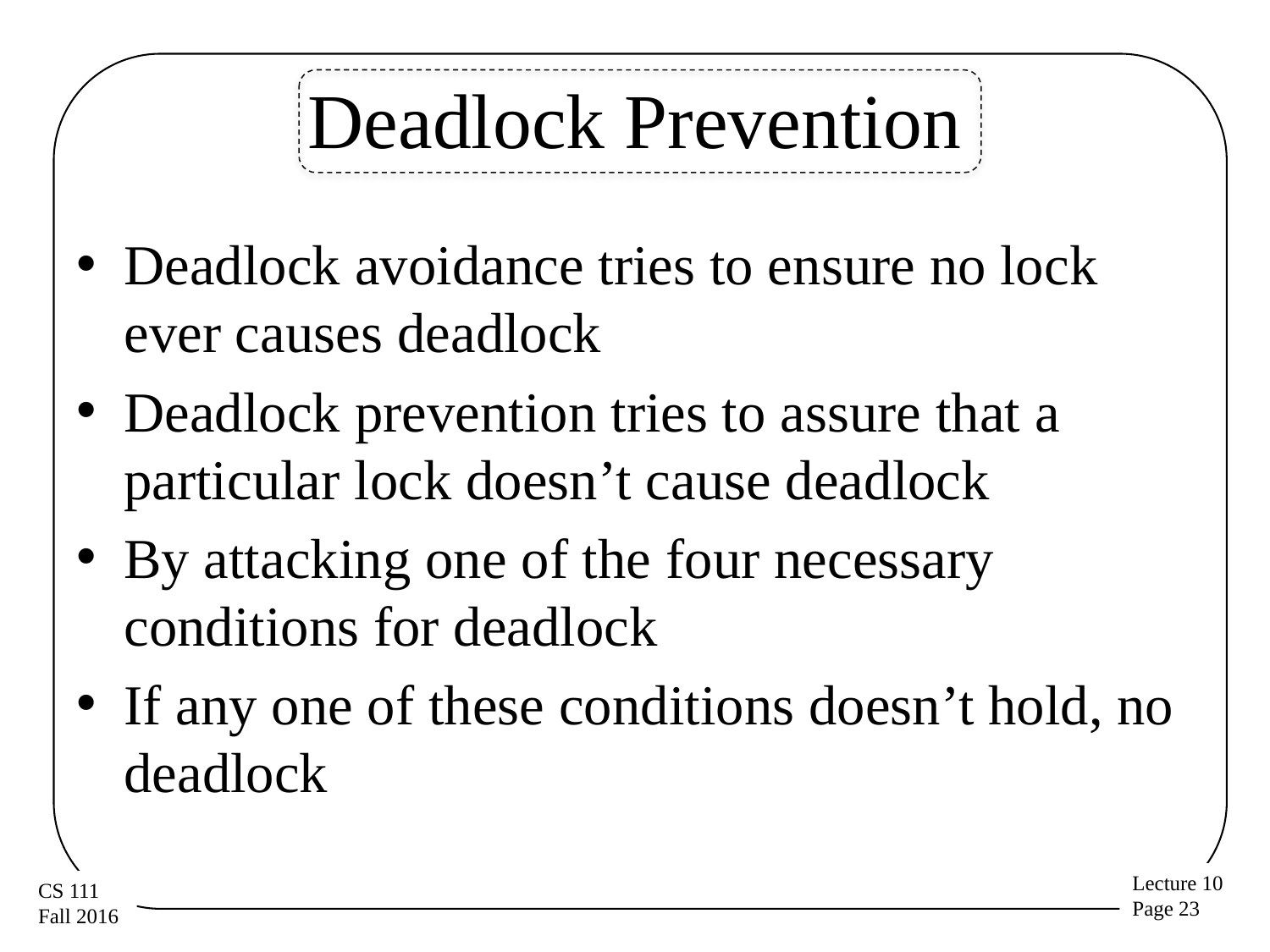

# Deadlock Prevention

Deadlock avoidance tries to ensure no lock ever causes deadlock
Deadlock prevention tries to assure that a particular lock doesn’t cause deadlock
By attacking one of the four necessary conditions for deadlock
If any one of these conditions doesn’t hold, no deadlock